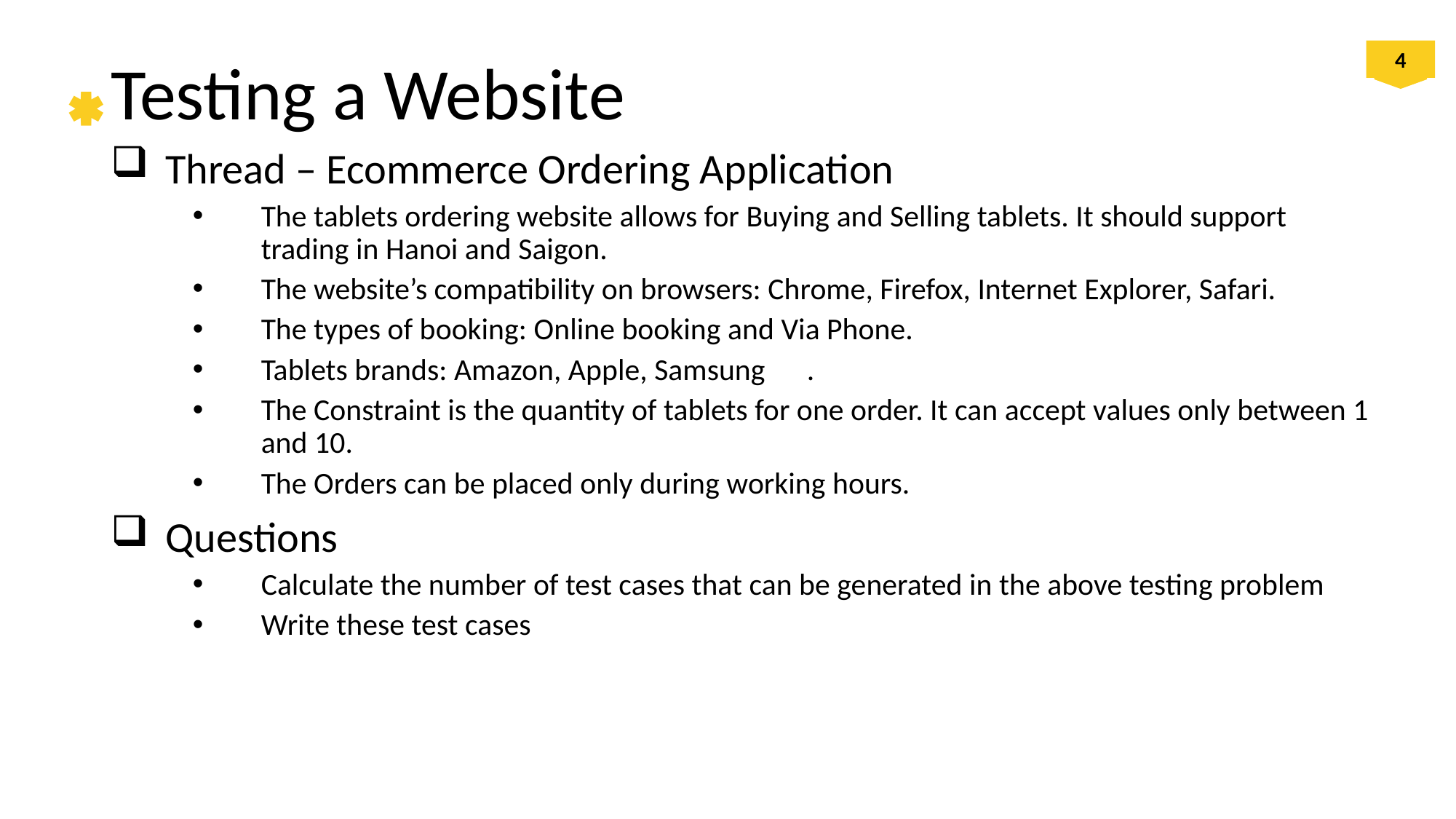

# Testing a Website
Thread – Ecommerce Ordering Application
The tablets ordering website allows for Buying and Selling tablets. It should support trading in Hanoi and Saigon.
The website’s compatibility on browsers: Chrome, Firefox, Internet Explorer, Safari.
The types of booking: Online booking and Via Phone.
Tablets brands: Amazon, Apple, Samsung	.
The Constraint is the quantity of tablets for one order. It can accept values only between 1 and 10.
The Orders can be placed only during working hours.
Questions
Calculate the number of test cases that can be generated in the above testing problem
Write these test cases